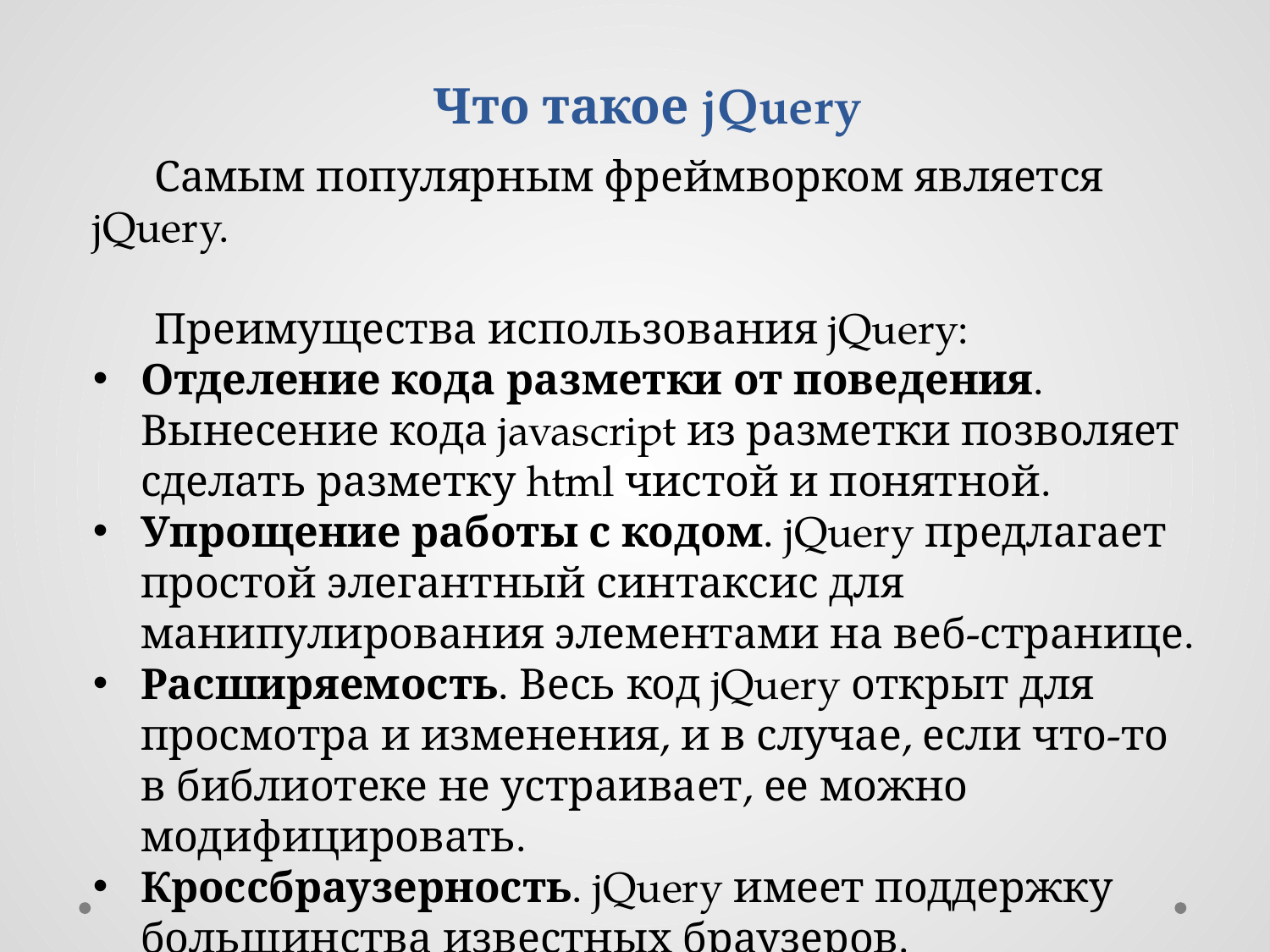

Что такое jQuery
Самым популярным фреймворком является jQuery.

Преимущества использования jQuery:
Отделение кода разметки от поведения. Вынесение кода javascript из разметки позволяет сделать разметку html чистой и понятной.
Упрощение работы с кодом. jQuery предлагает простой элегантный синтаксис для манипулирования элементами на веб-странице.
Расширяемость. Весь код jQuery открыт для просмотра и изменения, и в случае, если что-то в библиотеке не устраивает, ее можно модифицировать.
Кроссбраузерность. jQuery имеет поддержку большинства известных браузеров.